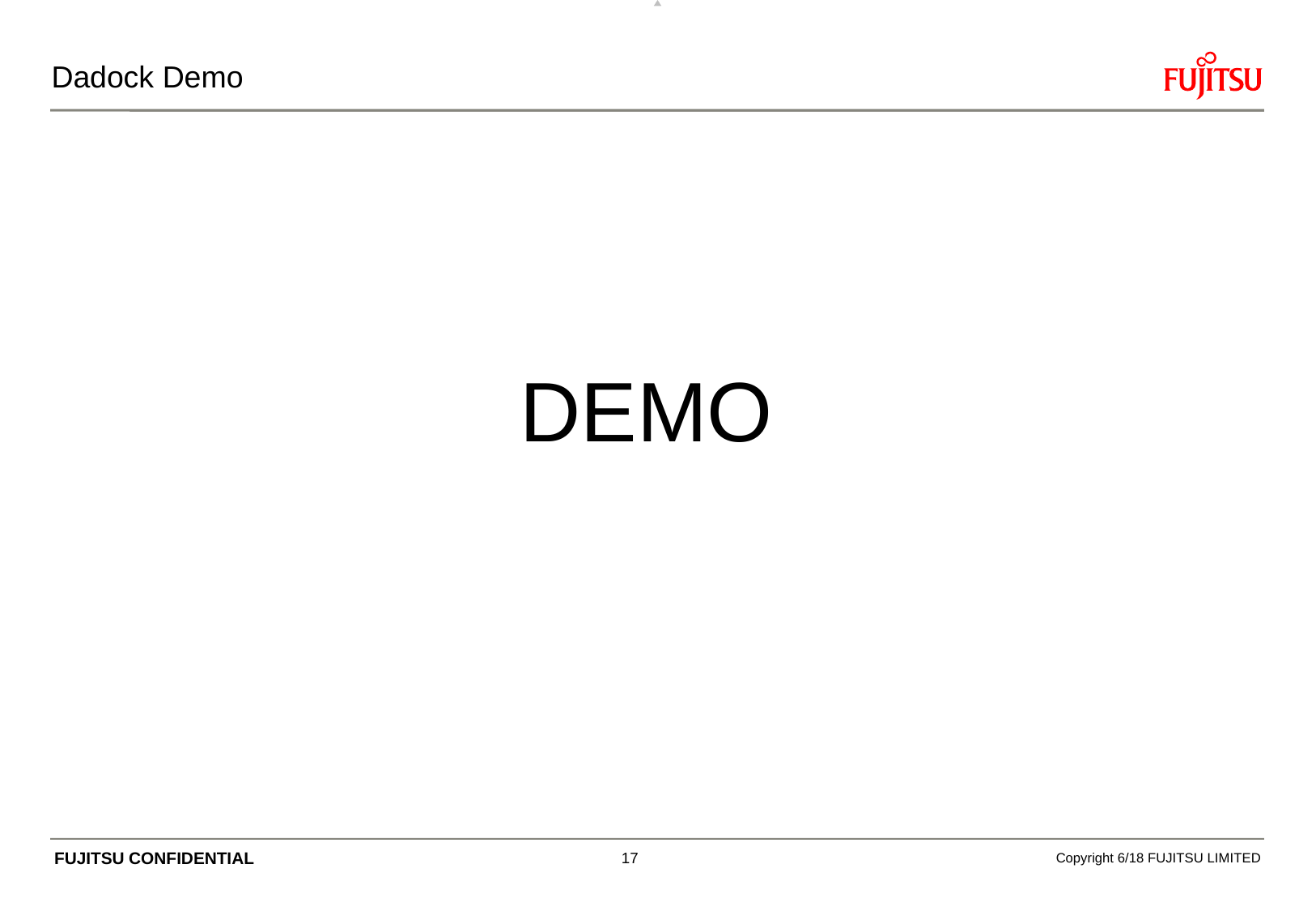

# Dadock Demo
DEMO
17
Copyright 6/18 FUJITSU LIMITED